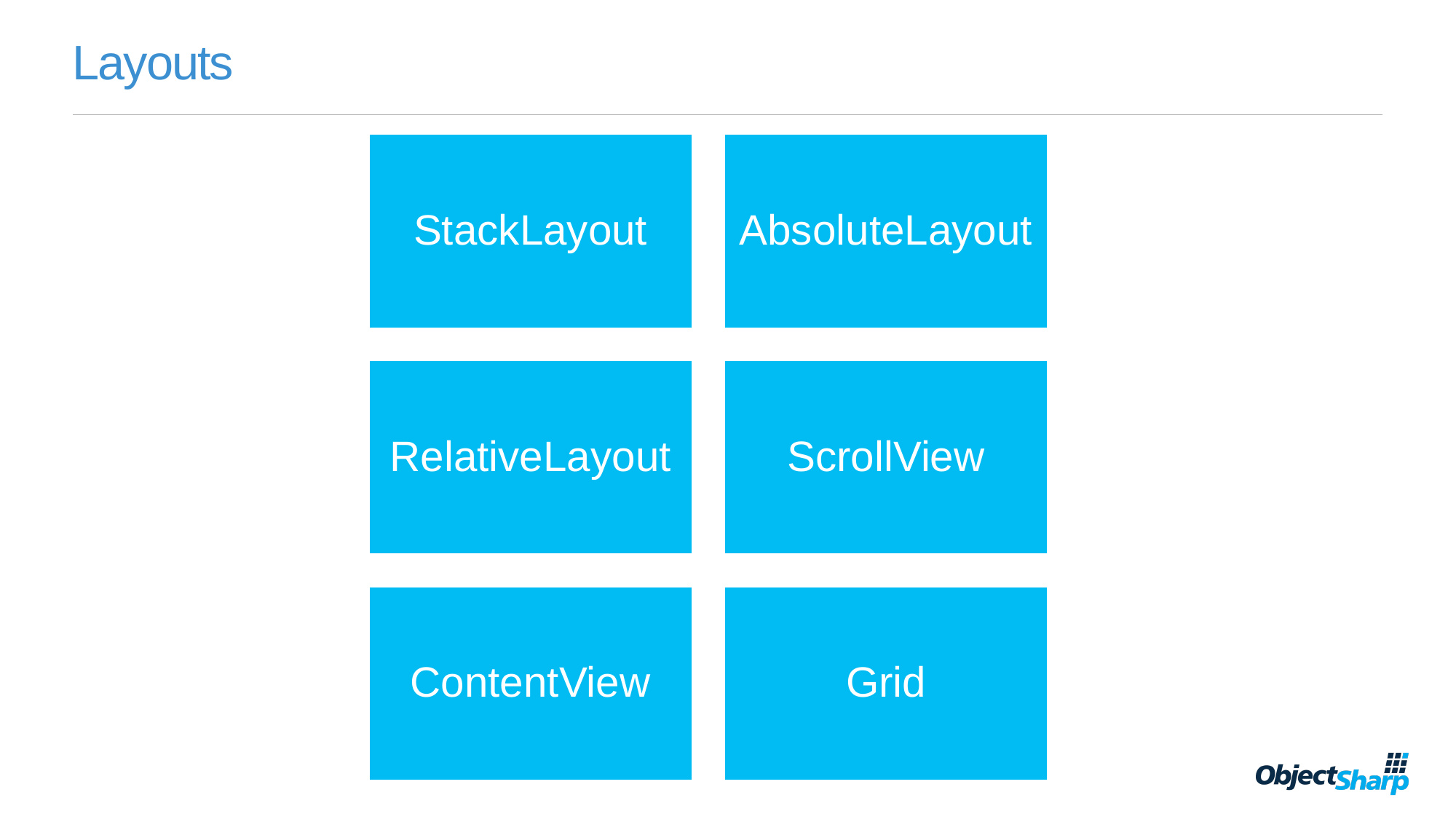

# Layouts
StackLayout
AbsoluteLayout
RelativeLayout
ScrollView
ContentView
Grid